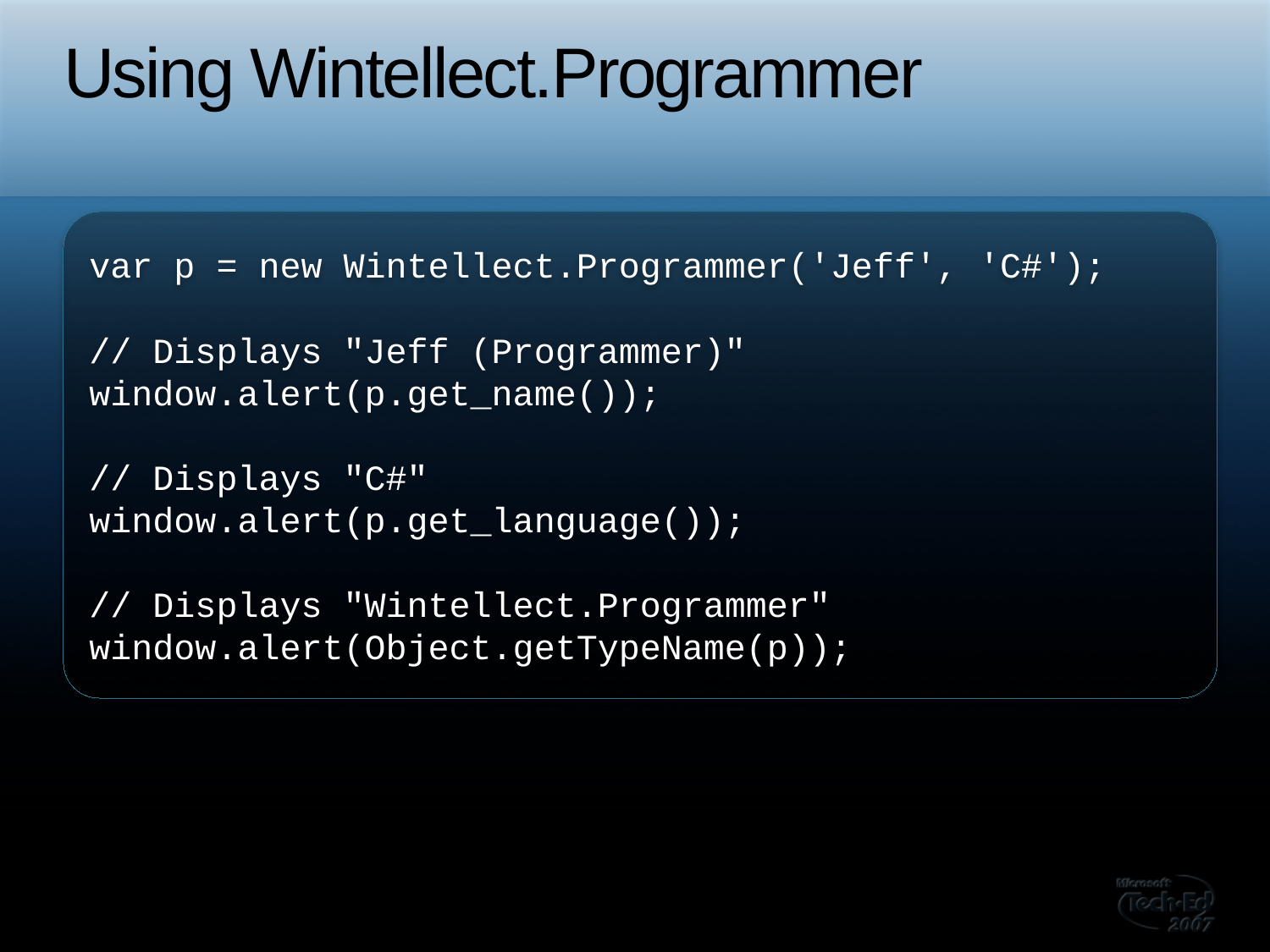

# Using Wintellect.Programmer
var p = new Wintellect.Programmer('Jeff', 'C#');

// Displays "Jeff (Programmer)"
window.alert(p.get_name());

// Displays "C#"
window.alert(p.get_language());

// Displays "Wintellect.Programmer"
window.alert(Object.getTypeName(p));